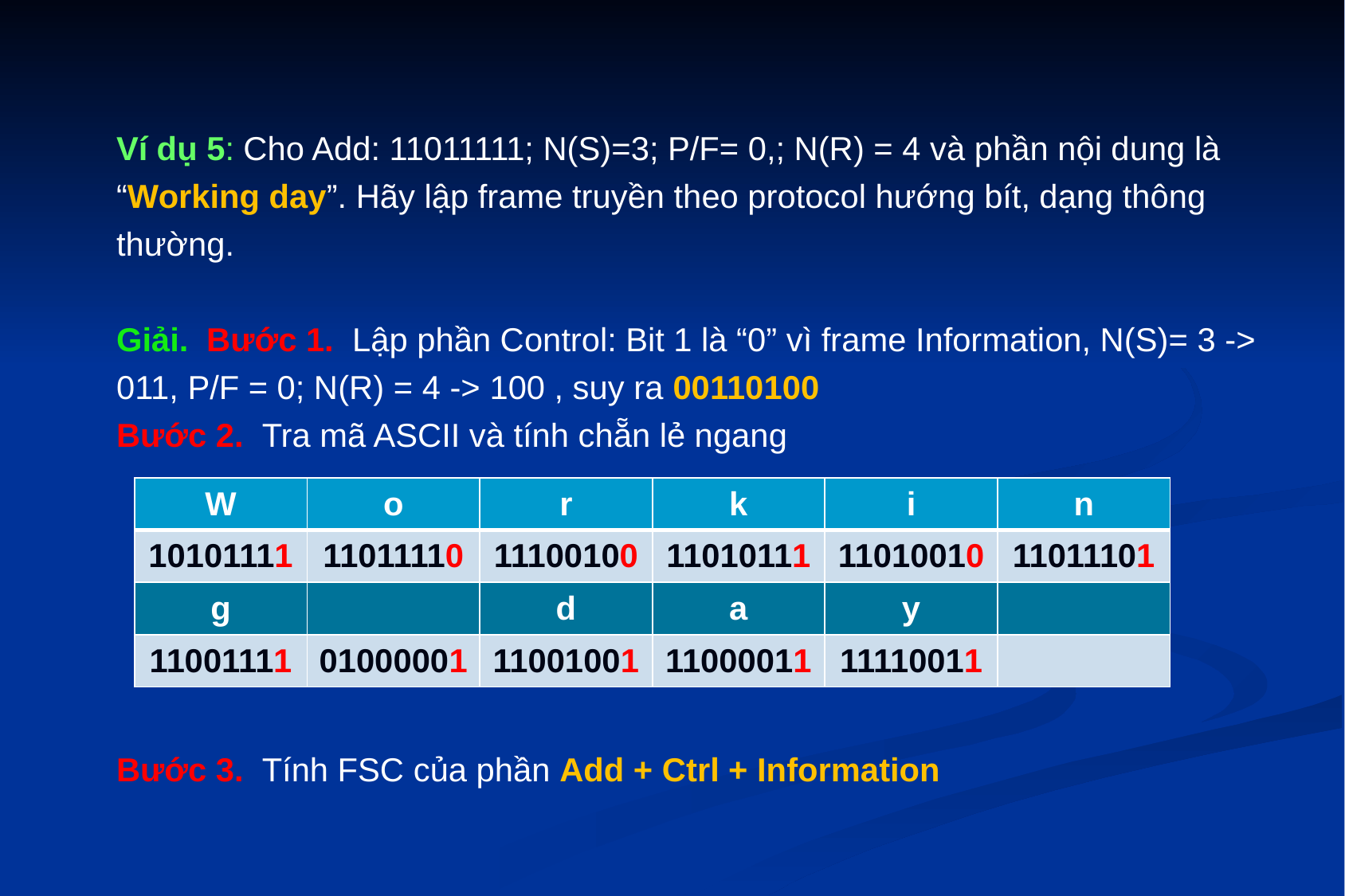

Ví dụ 5: Cho Add: 11011111; N(S)=3; P/F= 0,; N(R) = 4 và phần nội dung là
“Working day”. Hãy lập frame truyền theo protocol hướng bít, dạng thông thường.

Giải.  Bước 1.  Lập phần Control: Bit 1 là “0” vì frame Information, N(S)= 3 -> 011, P/F = 0; N(R) = 4 -> 100 , suy ra 00110100
Bước 2.  Tra mã ASCII và tính chẵn lẻ ngang

Bước 3.  Tính FSC của phần Add + Ctrl + Information

| W | o | r | k | i | n |
| --- | --- | --- | --- | --- | --- |
| 10101111 | 11011110 | 11100100 | 11010111 | 11010010 | 11011101 |
| g |  | d | a | y |  |
| 11001111 | 01000001 | 11001001 | 11000011 | 11110011 |  |